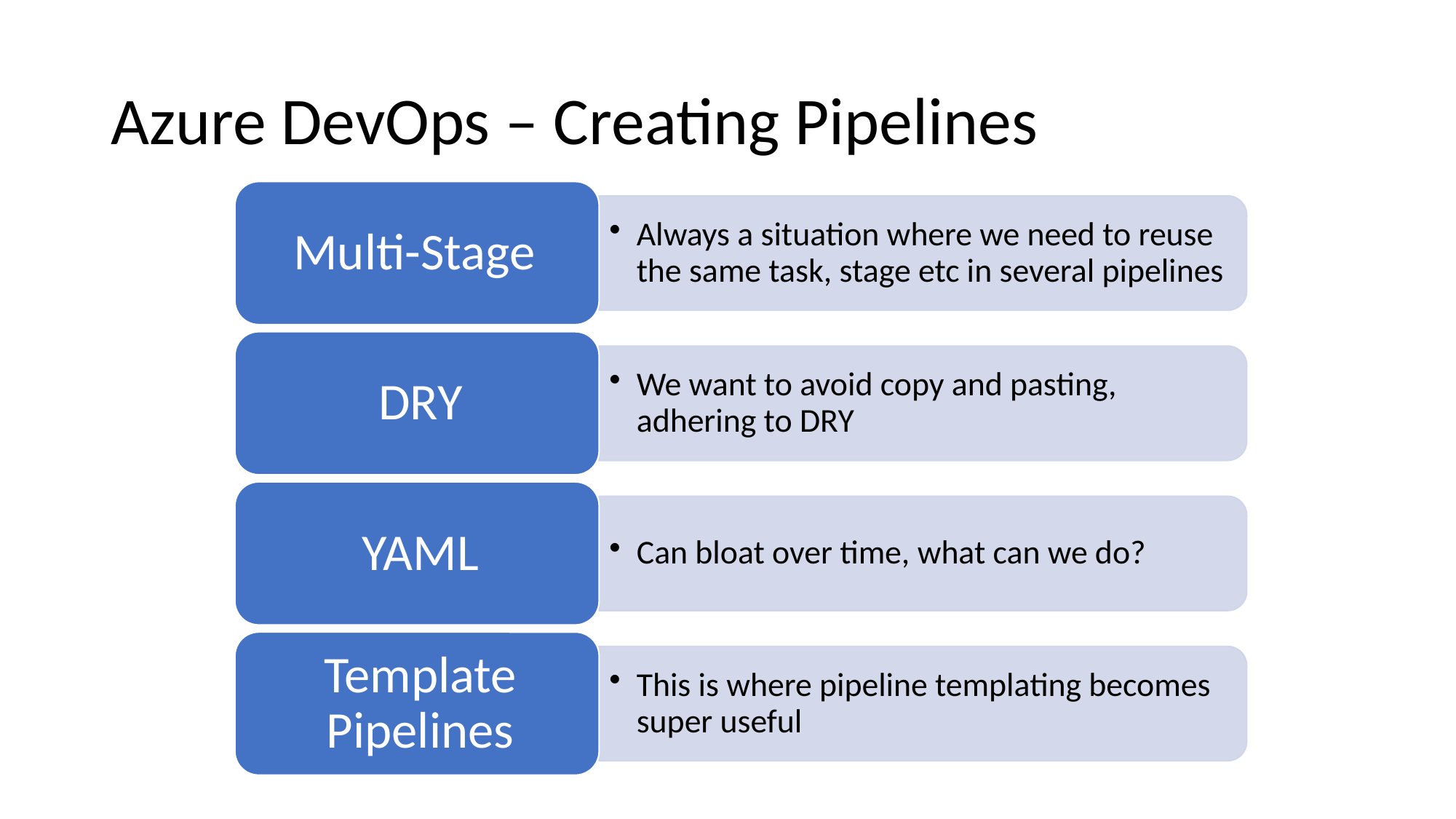

# Azure DevOps – Creating Pipelines
Always a situation where we need to reuse the same task, stage etc in several pipelines
Multi-Stage
We want to avoid copy and pasting, adhering to DRY
DRY
Can bloat over time, what can we do?
YAML
This is where pipeline templating becomes super useful
Template Pipelines